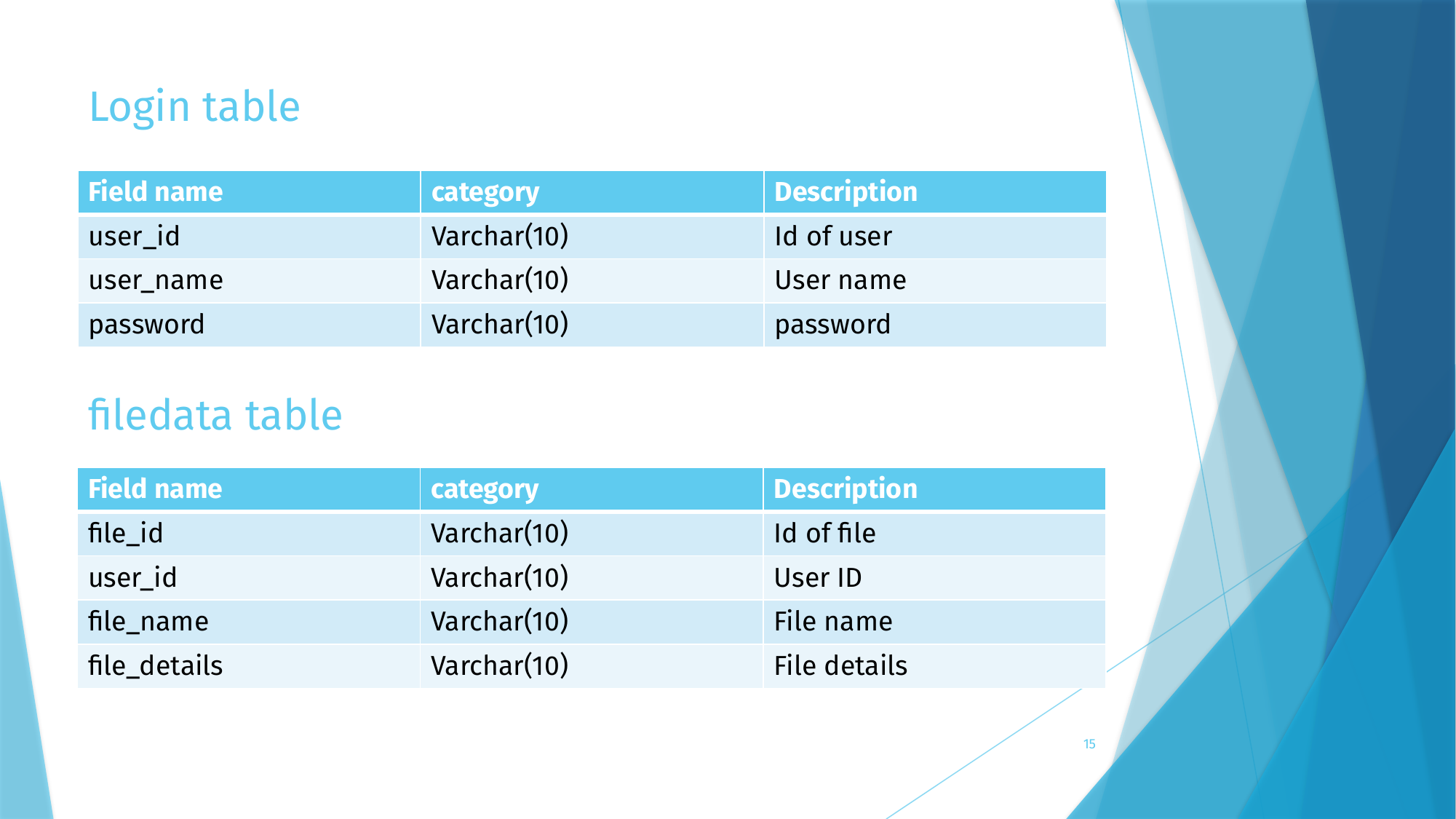

Login table
| Field name | category | Description |
| --- | --- | --- |
| user\_id | Varchar(10) | Id of user |
| user\_name | Varchar(10) | User name |
| password | Varchar(10) | password |
# filedata table
| Field name | category | Description |
| --- | --- | --- |
| file\_id | Varchar(10) | Id of file |
| user\_id | Varchar(10) | User ID |
| file\_name | Varchar(10) | File name |
| file\_details | Varchar(10) | File details |
15